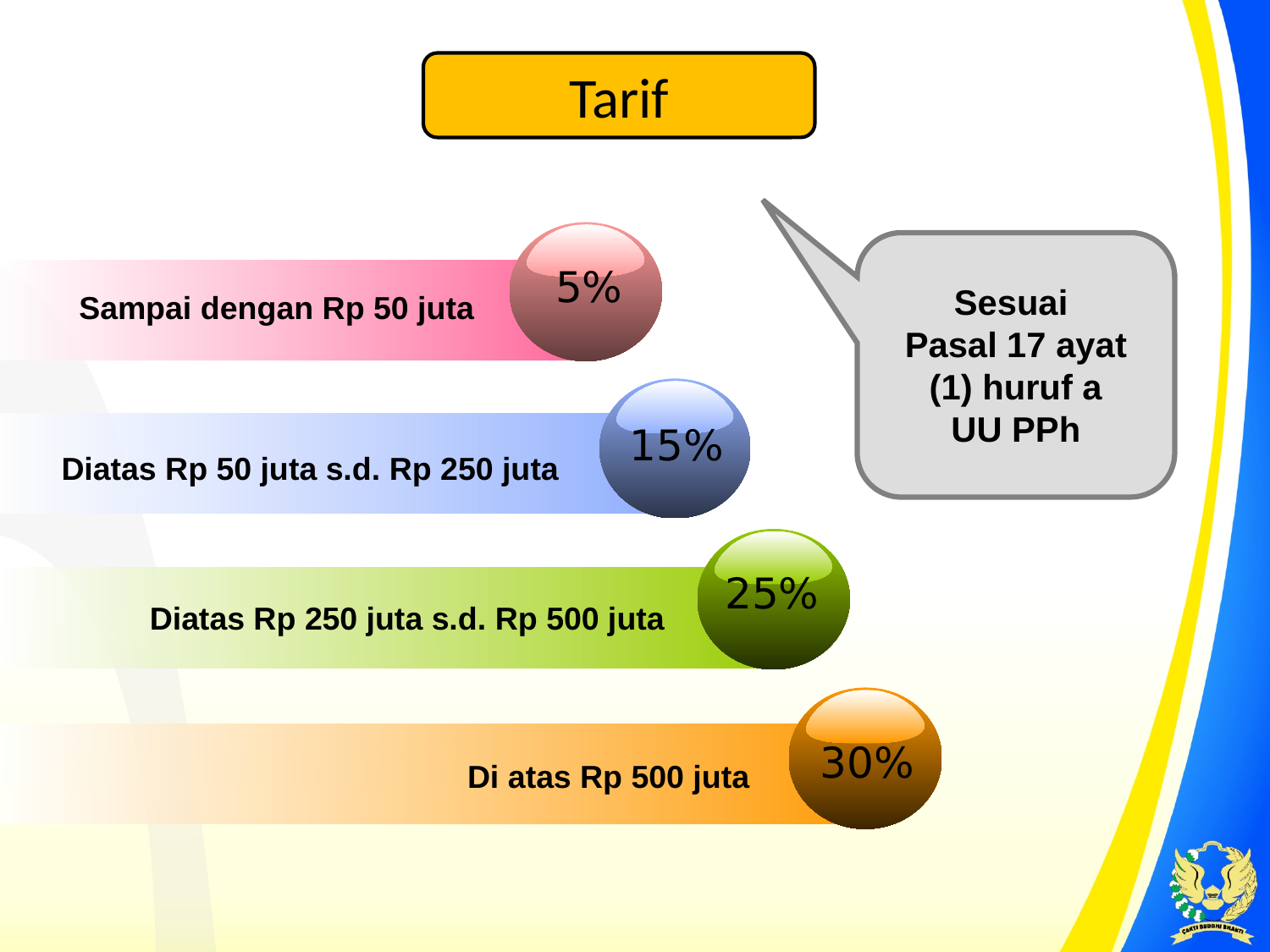

Tarif

5%
Sesuai
Pasal 17 ayat (1) huruf a
UU PPh

Sampai dengan Rp 50 juta

15%

Diatas Rp 50 juta s.d. Rp 250 juta

25%

Diatas Rp 250 juta s.d. Rp 500 juta

30%
Di atas Rp 500 juta